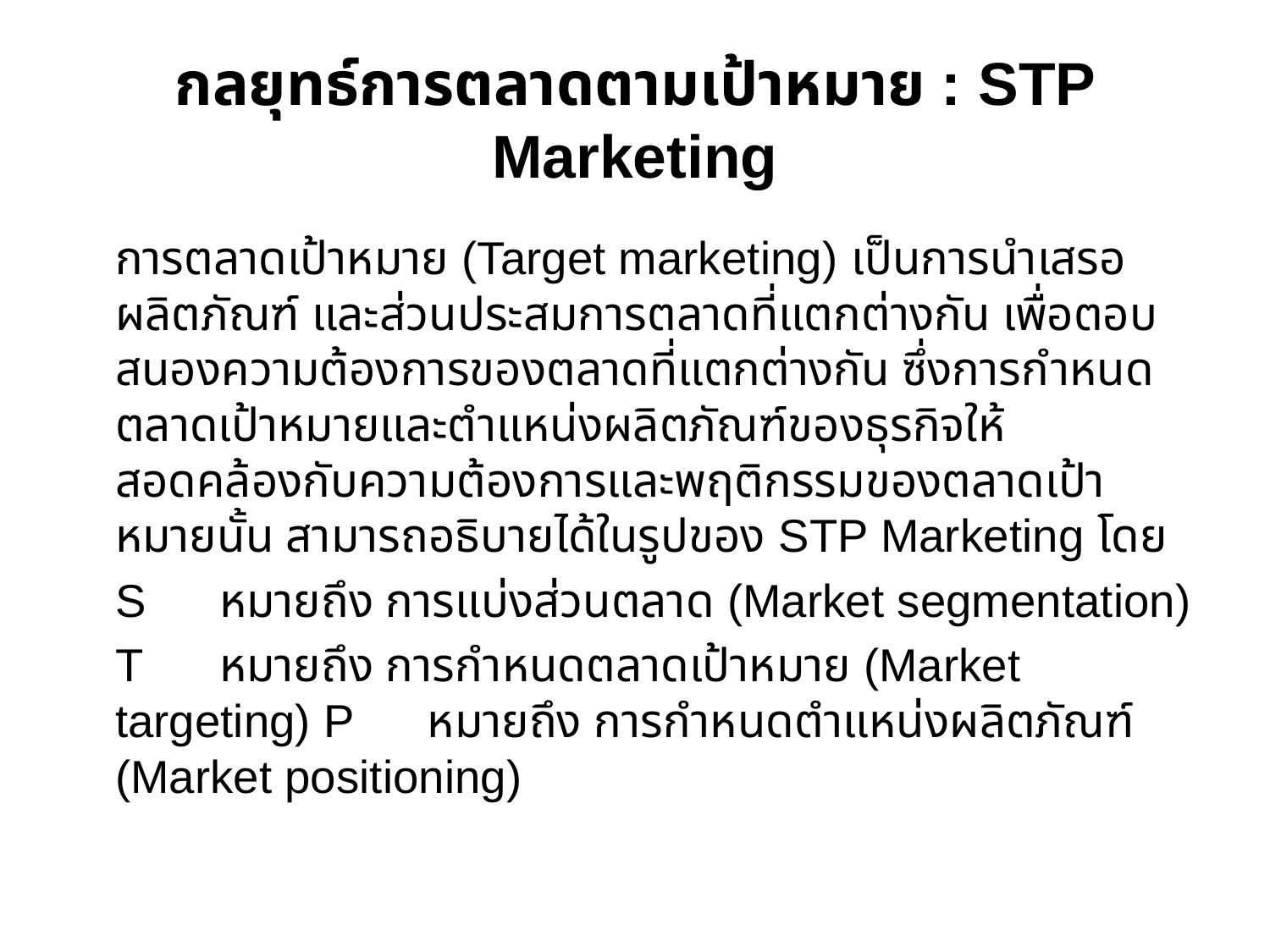

# กลยุทธ์การตลาดตามเป้าหมาย : STP Marketing
		การตลาดเป้าหมาย (Target marketing) เป็นการนำเสรอผลิตภัณฑ์ และส่วนประสมการตลาดที่แตกต่างกัน เพื่อตอบสนองความต้องการของตลาดที่แตกต่างกัน ซึ่งการกำหนดตลาดเป้าหมายและตำแหน่งผลิตภัณฑ์ของธุรกิจให้สอดคล้องกับความต้องการและพฤติกรรมของตลาดเป้าหมายนั้น สามารถอธิบายได้ในรูปของ STP Marketing โดย
		S	หมายถึง การแบ่งส่วนตลาด (Market segmentation)
		T	หมายถึง การกำหนดตลาดเป้าหมาย (Market targeting)	P	หมายถึง การกำหนดตำแหน่งผลิตภัณฑ์ (Market positioning)